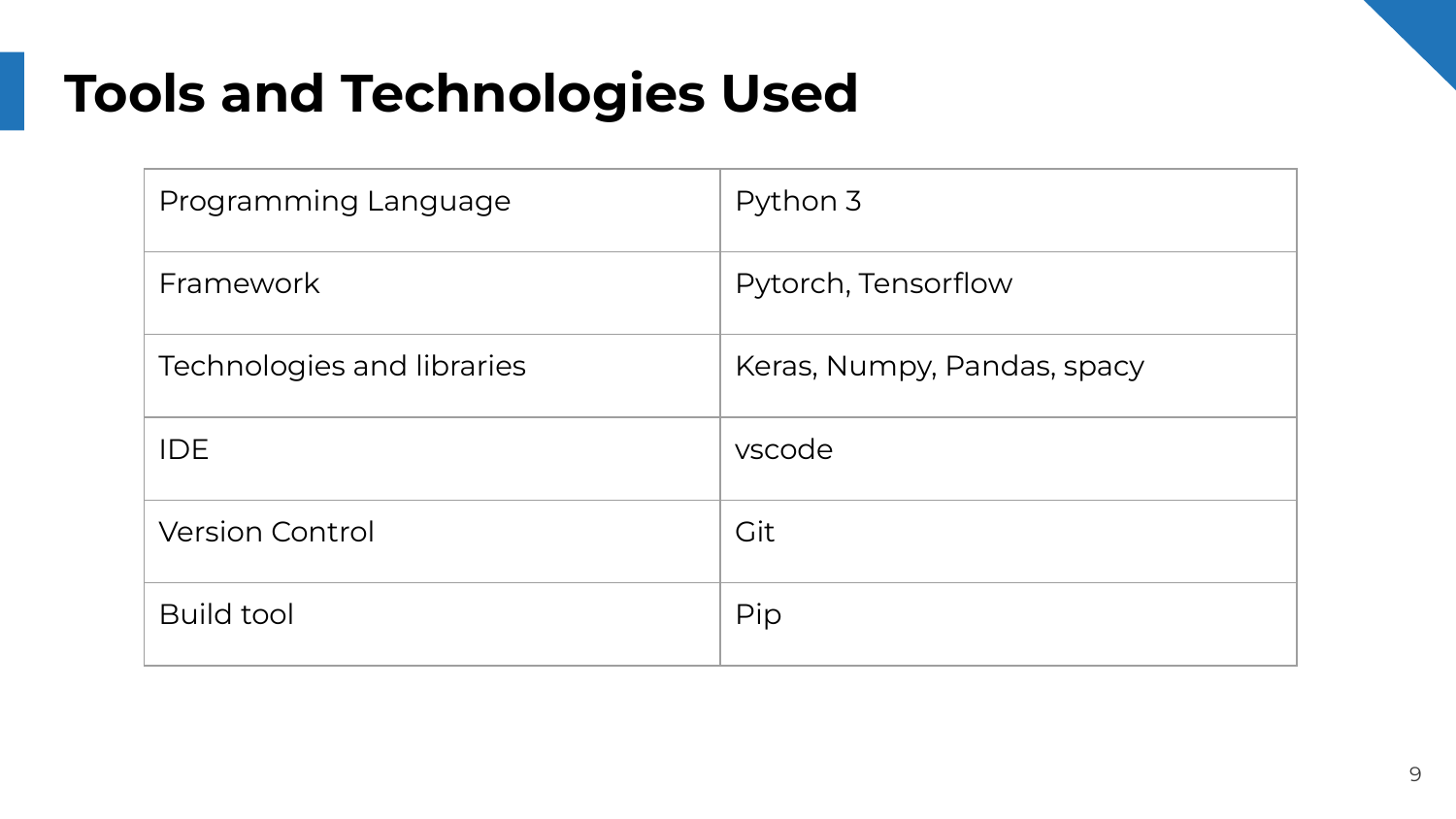

# Tools and Technologies Used
| Programming Language | Python 3 |
| --- | --- |
| Framework | Pytorch, Tensorflow |
| Technologies and libraries | Keras, Numpy, Pandas, spacy |
| IDE | vscode |
| Version Control | Git |
| Build tool | Pip |
9